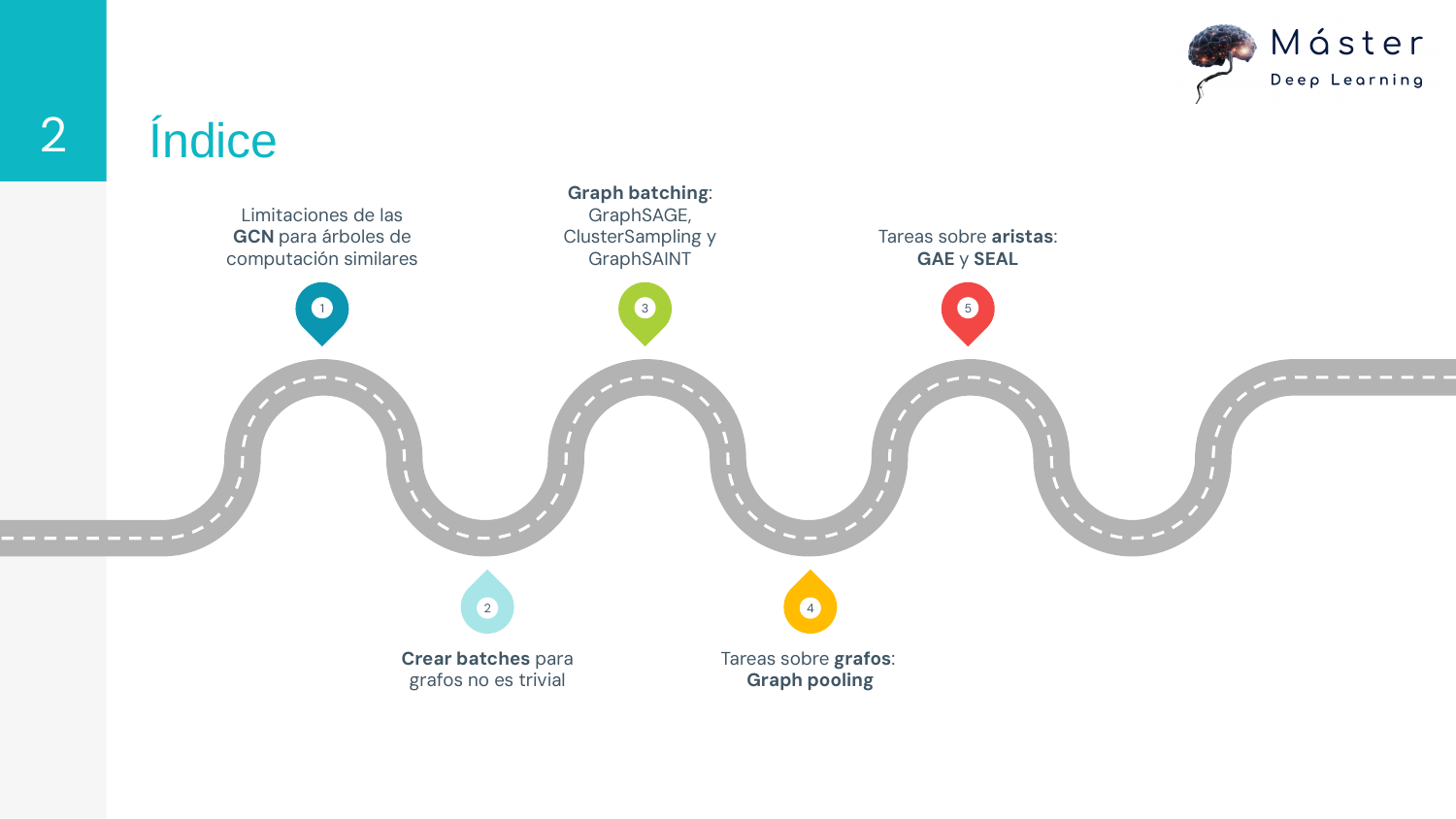

2
# Índice
Limitaciones de las GCN para árboles de computación similares
Graph batching: GraphSAGE, ClusterSampling y GraphSAINT
Tareas sobre aristas: GAE y SEAL

1

3

5

2

4
Crear batches para grafos no es trivial
Tareas sobre grafos:
Graph pooling